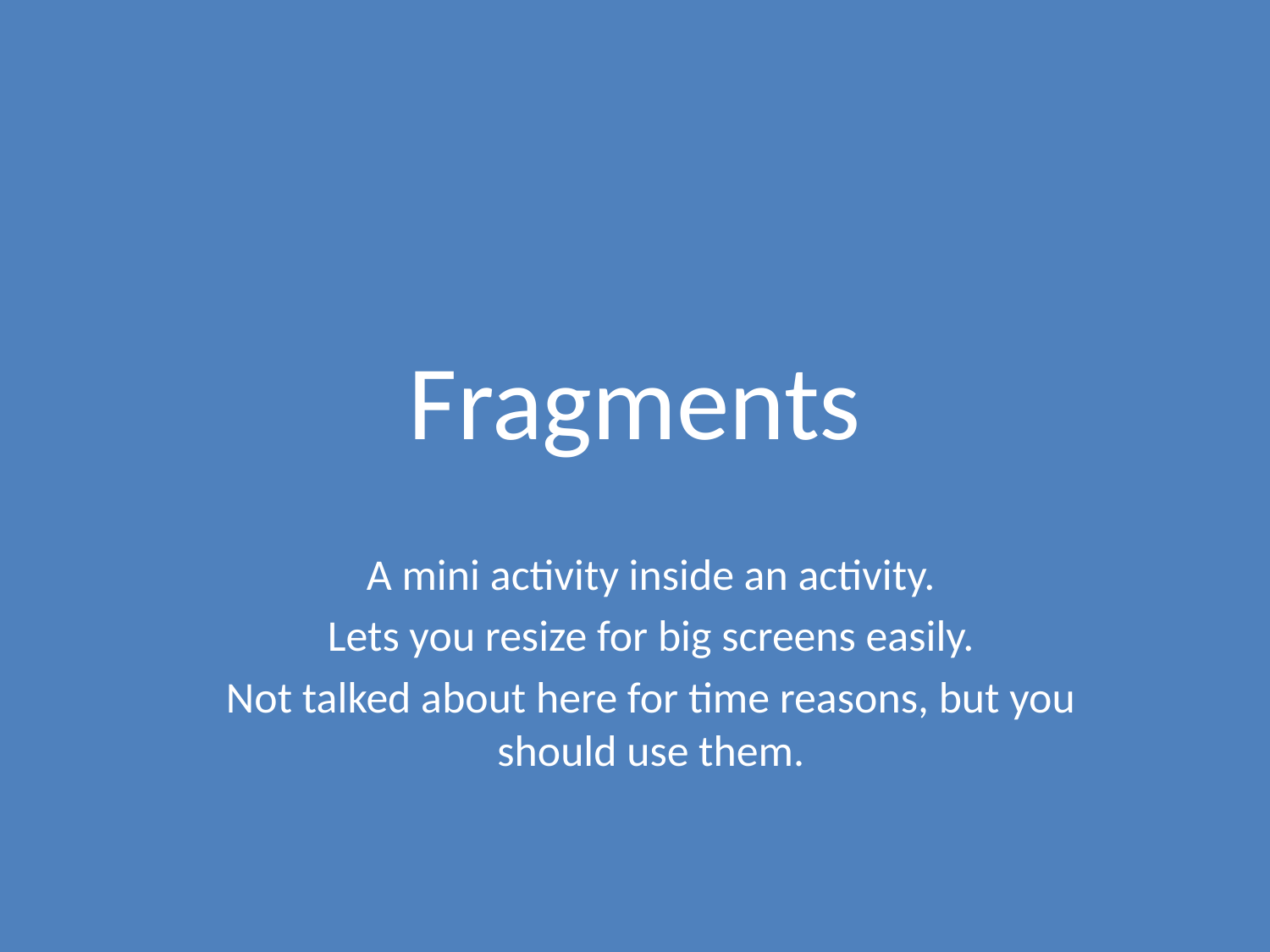

# Fragments
A mini activity inside an activity.
Lets you resize for big screens easily.
Not talked about here for time reasons, but you should use them.